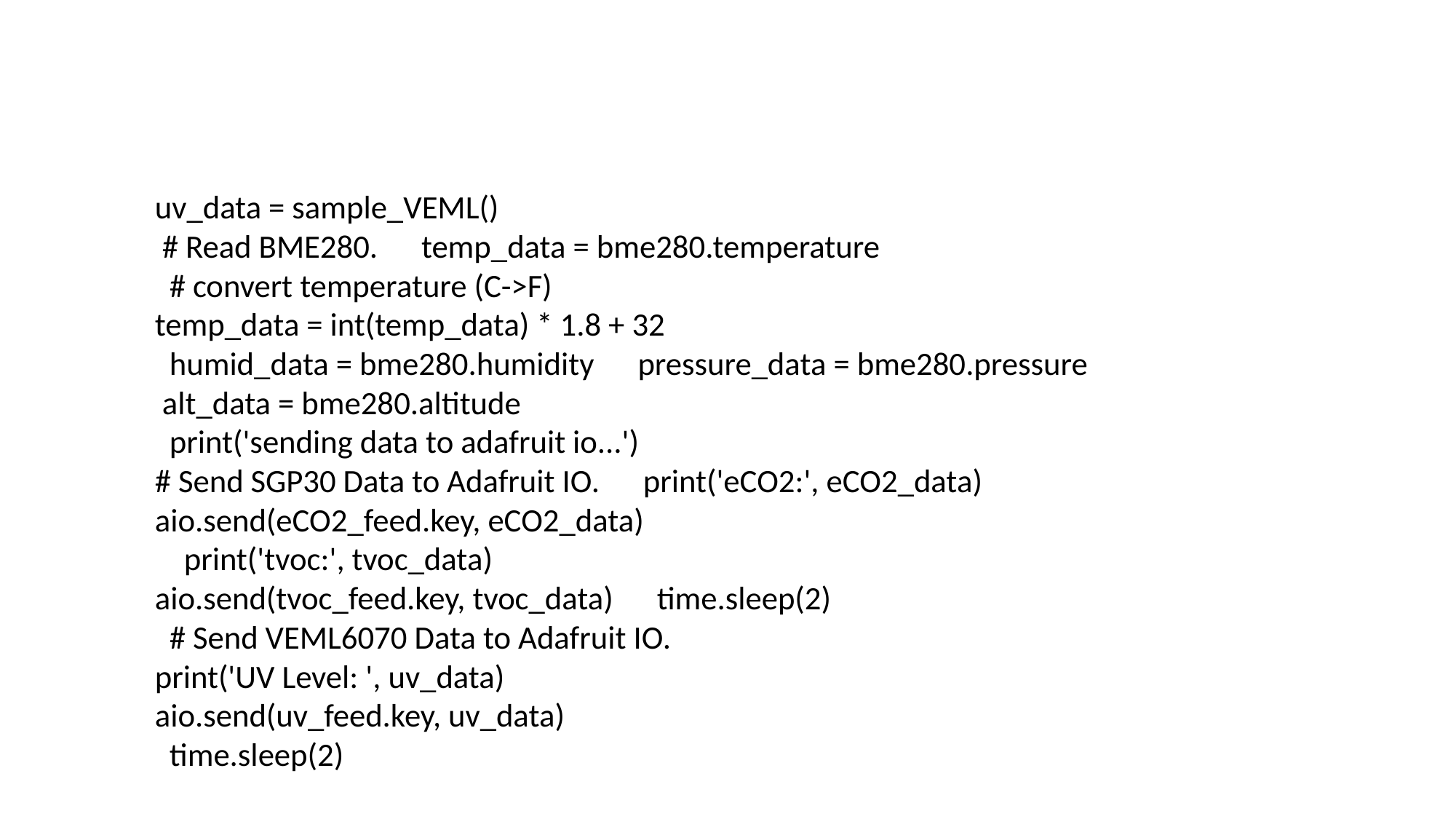

uv_data = sample_VEML()
 # Read BME280.      temp_data = bme280.temperature
  # convert temperature (C->F)
temp_data = int(temp_data) * 1.8 + 32
  humid_data = bme280.humidity      pressure_data = bme280.pressure
 alt_data = bme280.altitude
  print('sending data to adafruit io...')
# Send SGP30 Data to Adafruit IO.      print('eCO2:', eCO2_data)      aio.send(eCO2_feed.key, eCO2_data)
    print('tvoc:', tvoc_data)
aio.send(tvoc_feed.key, tvoc_data)      time.sleep(2)
  # Send VEML6070 Data to Adafruit IO.
print('UV Level: ', uv_data)
aio.send(uv_feed.key, uv_data)
  time.sleep(2)
#